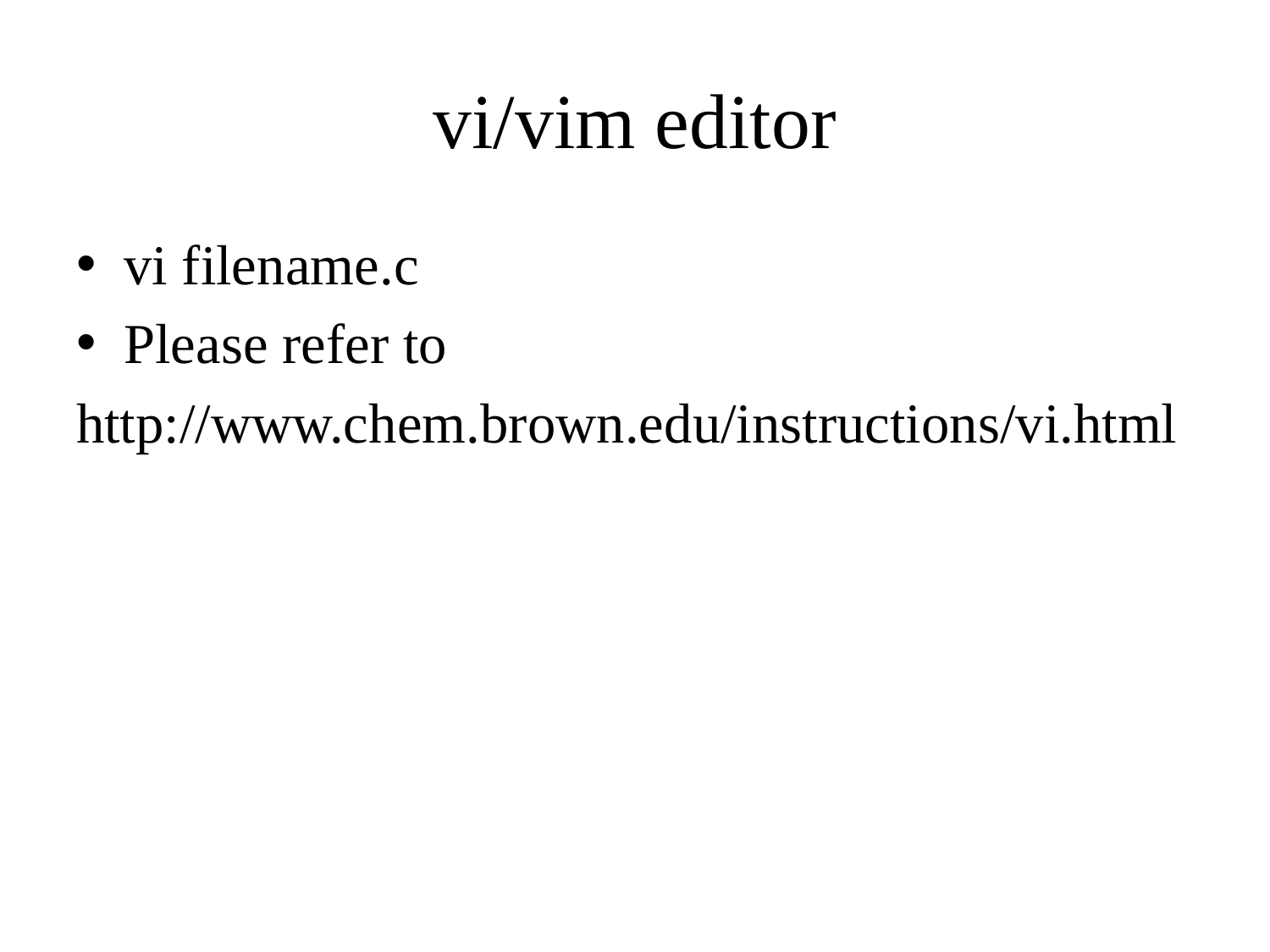

# vi/vim editor
vi filename.c
Please refer to
http://www.chem.brown.edu/instructions/vi.html